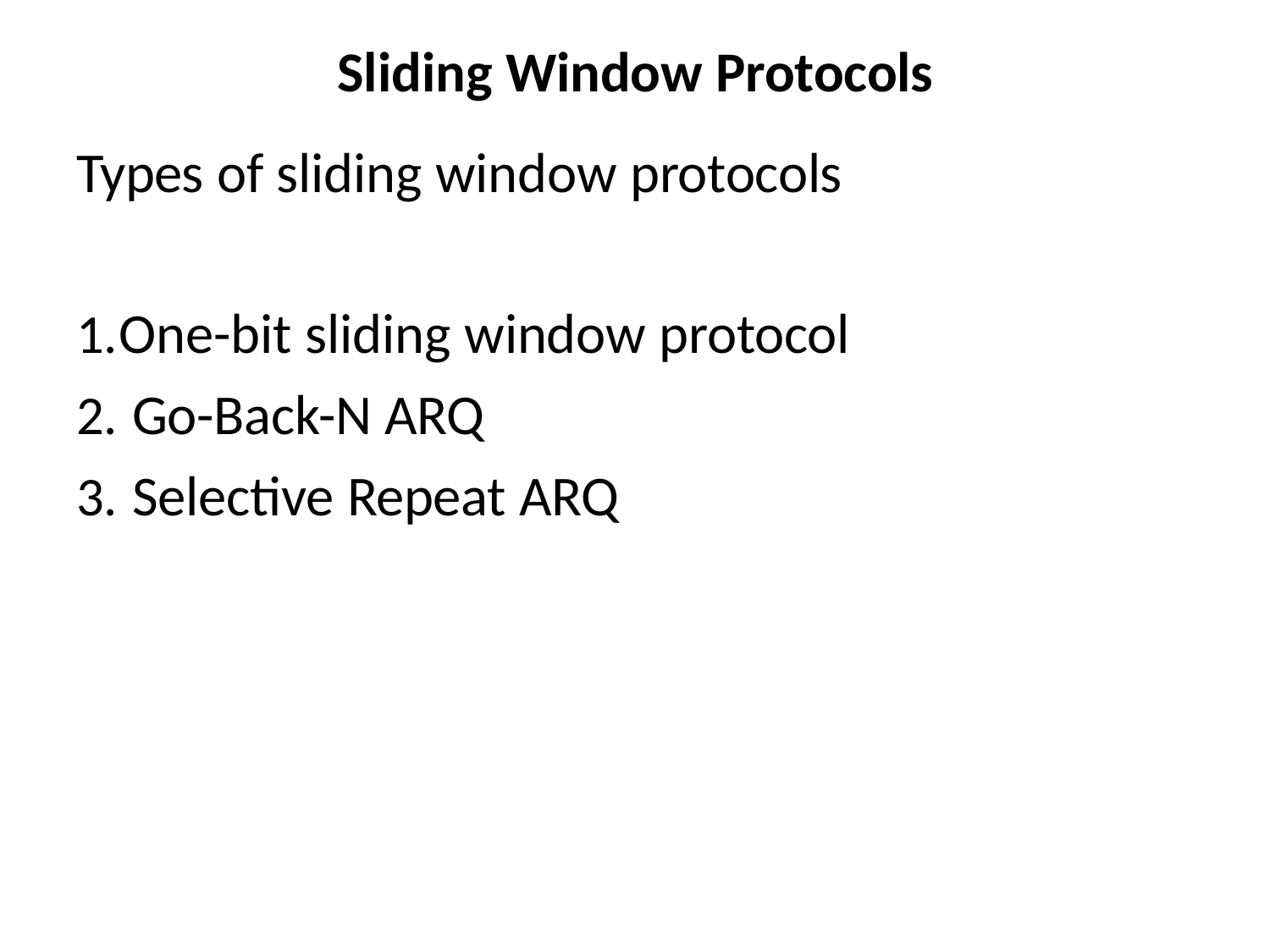

Sliding Window Protocols
Types of sliding window protocols

One-bit sliding window protocol
Go-Back-N ARQ
Selective Repeat ARQ